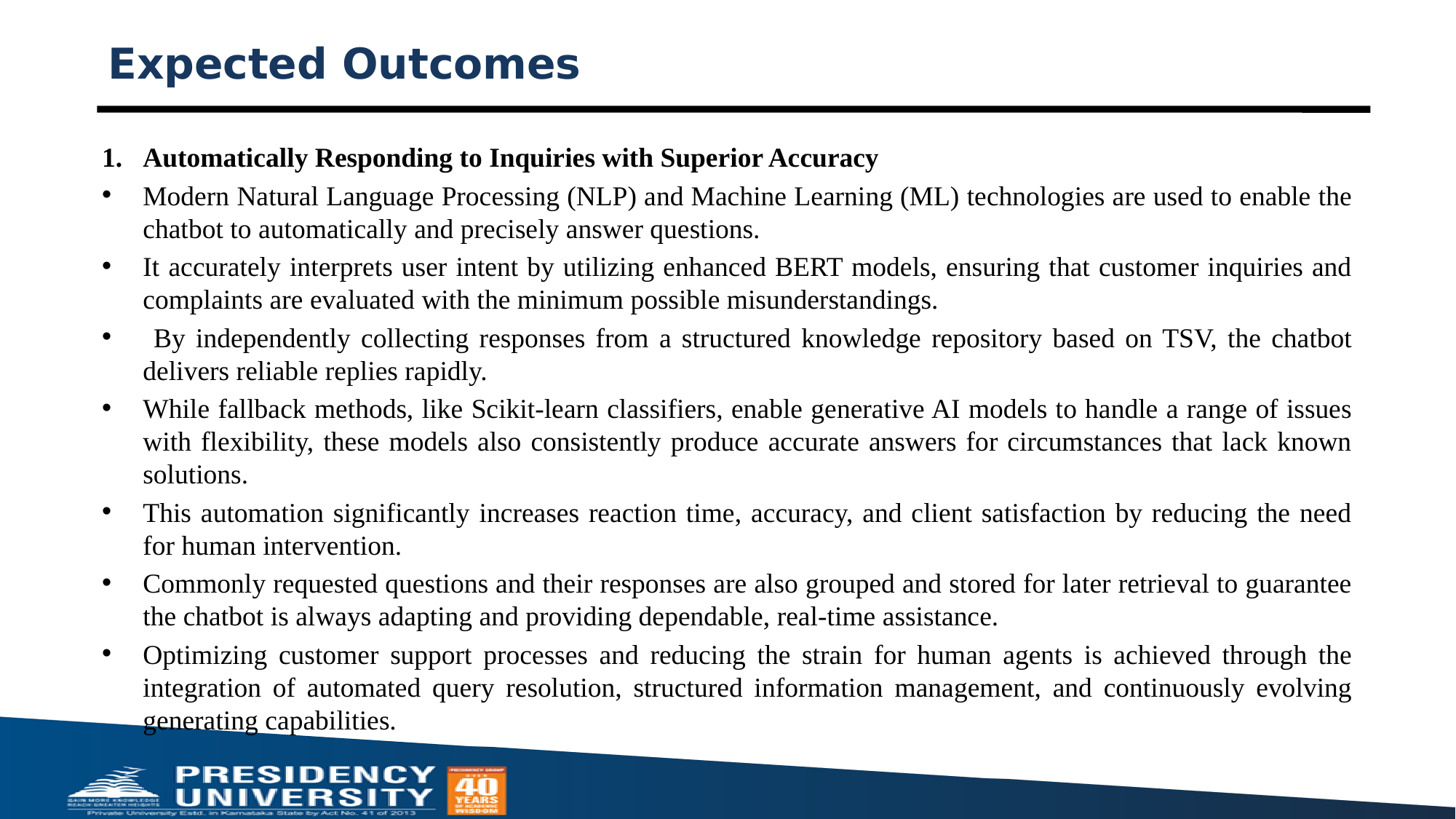

# Expected Outcomes
Automatically Responding to Inquiries with Superior Accuracy
Modern Natural Language Processing (NLP) and Machine Learning (ML) technologies are used to enable the chatbot to automatically and precisely answer questions.
It accurately interprets user intent by utilizing enhanced BERT models, ensuring that customer inquiries and complaints are evaluated with the minimum possible misunderstandings.
 By independently collecting responses from a structured knowledge repository based on TSV, the chatbot delivers reliable replies rapidly.
While fallback methods, like Scikit-learn classifiers, enable generative AI models to handle a range of issues with flexibility, these models also consistently produce accurate answers for circumstances that lack known solutions.
This automation significantly increases reaction time, accuracy, and client satisfaction by reducing the need for human intervention.
Commonly requested questions and their responses are also grouped and stored for later retrieval to guarantee the chatbot is always adapting and providing dependable, real-time assistance.
Optimizing customer support processes and reducing the strain for human agents is achieved through the integration of automated query resolution, structured information management, and continuously evolving generating capabilities.